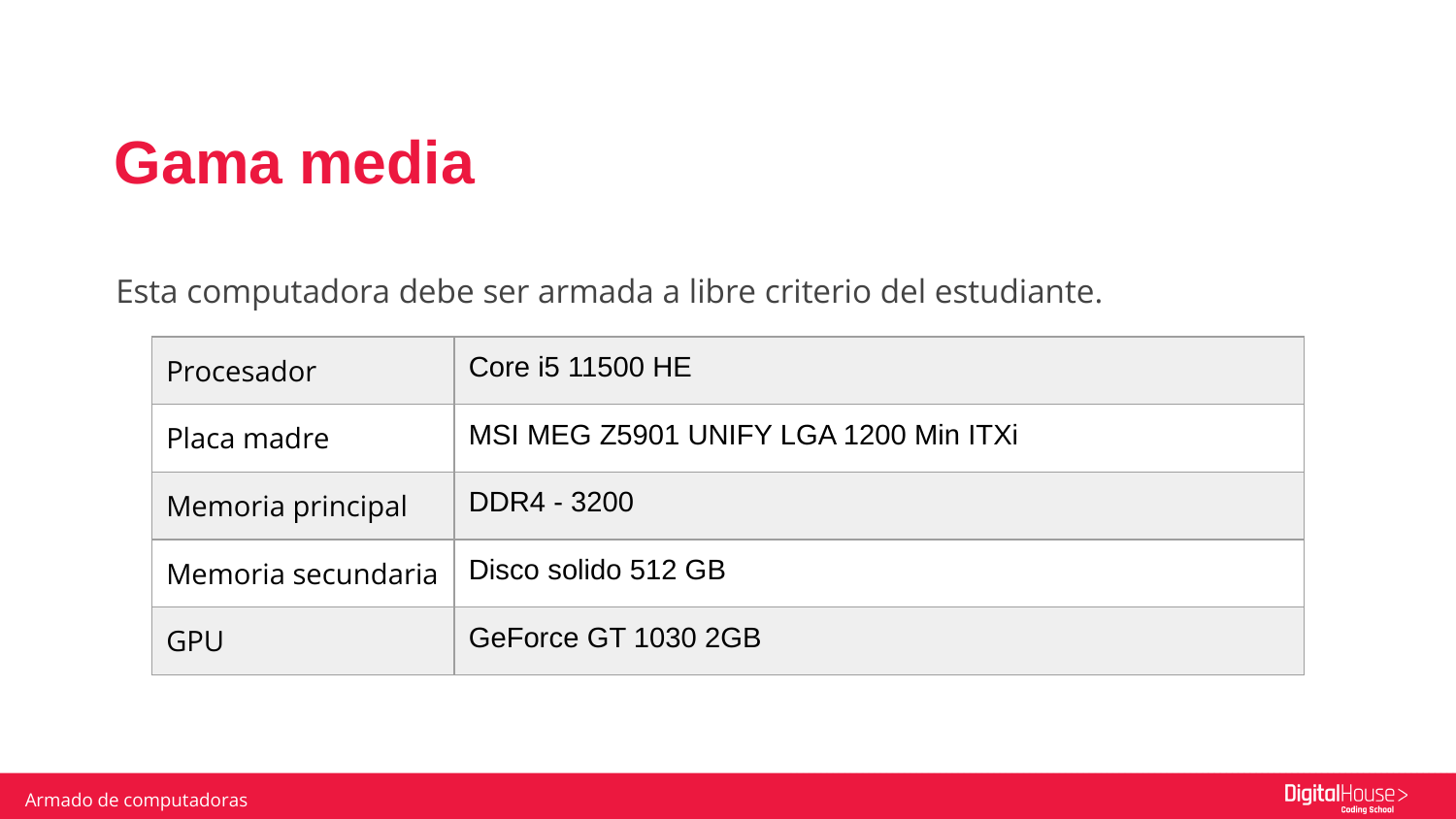

Gama media
Esta computadora debe ser armada a libre criterio del estudiante.

| Procesador | Core i5 11500 HE |
| --- | --- |
| Placa madre | MSI MEG Z5901 UNIFY LGA 1200 Min ITXi |
| Memoria principal | DDR4 - 3200 |
| Memoria secundaria | Disco solido 512 GB |
| GPU | GeForce GT 1030 2GB |